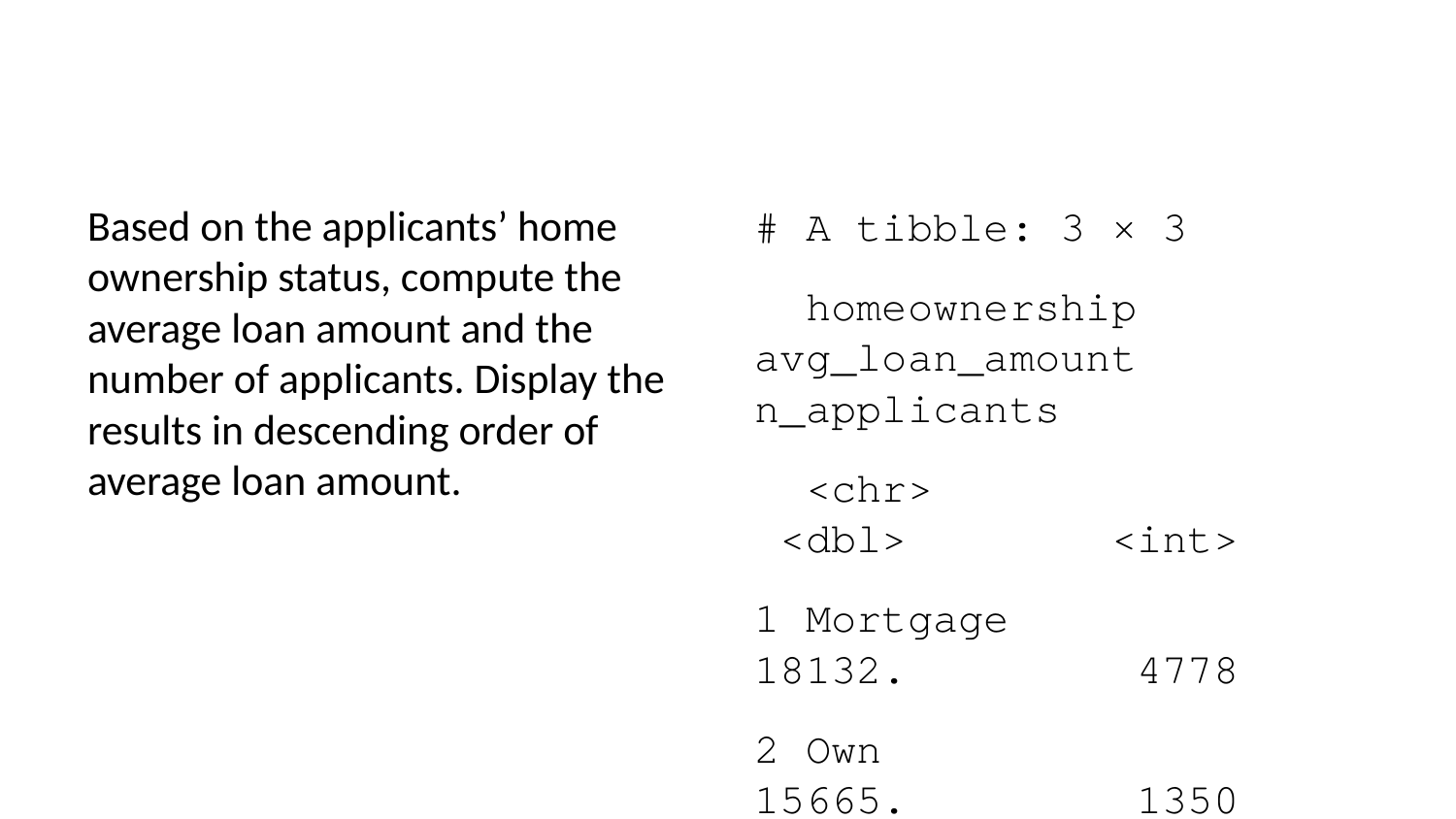

Based on the applicants’ home ownership status, compute the average loan amount and the number of applicants. Display the results in descending order of average loan amount.
# A tibble: 3 × 3
  homeownership avg_loan_amount n_applicants
  <chr>                   <dbl>        <int>
1 Mortgage               18132.         4778
2 Own                    15665.         1350
3 Rent                   14396.         3848